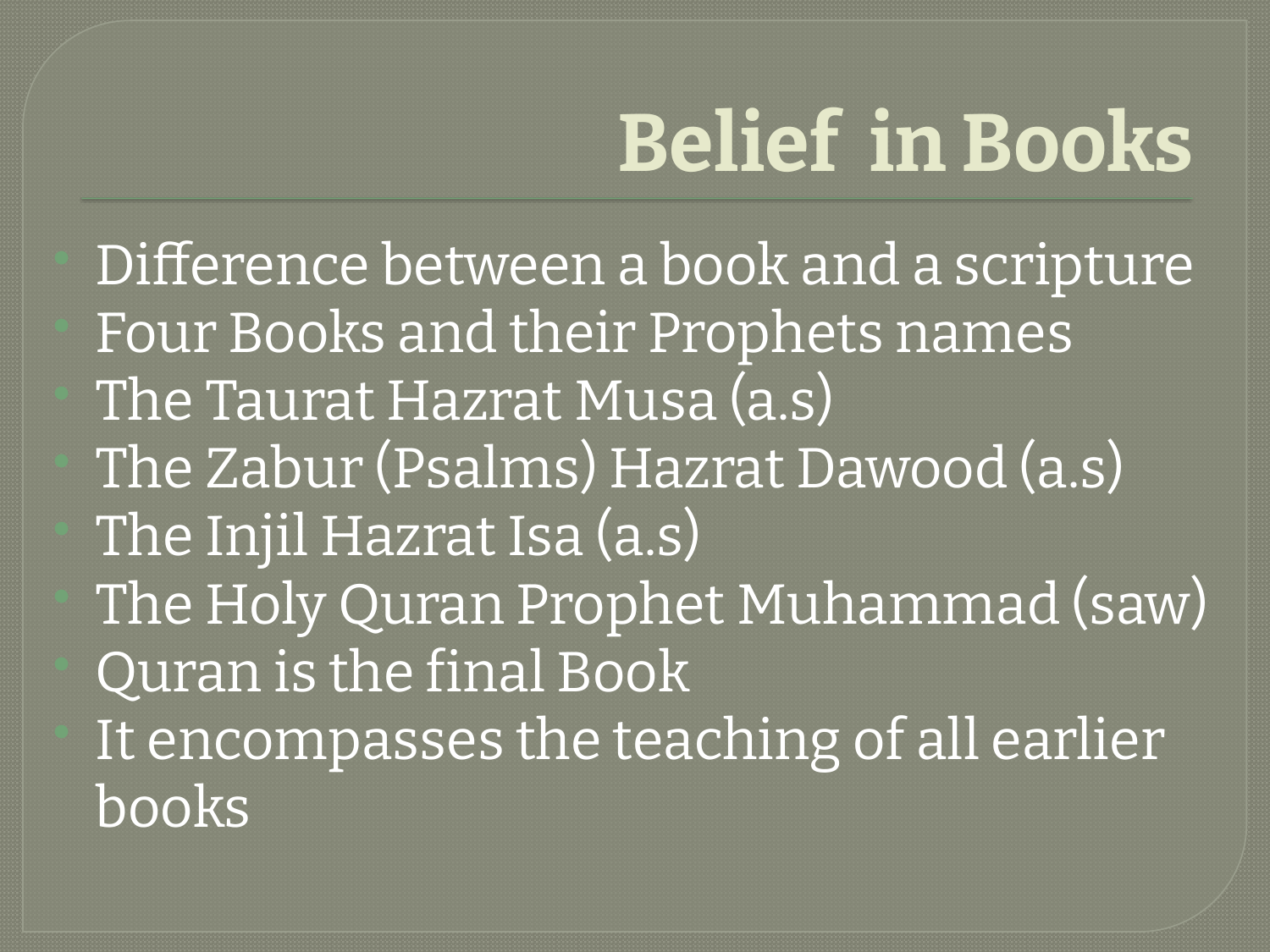

# Belief  in Books
Difference between a book and a scripture
Four Books and their Prophets names
The Taurat Hazrat Musa (a.s)
The Zabur (Psalms) Hazrat Dawood (a.s)
The Injil Hazrat Isa (a.s)
The Holy Quran Prophet Muhammad (saw)
Quran is the final Book
It encompasses the teaching of all earlier books